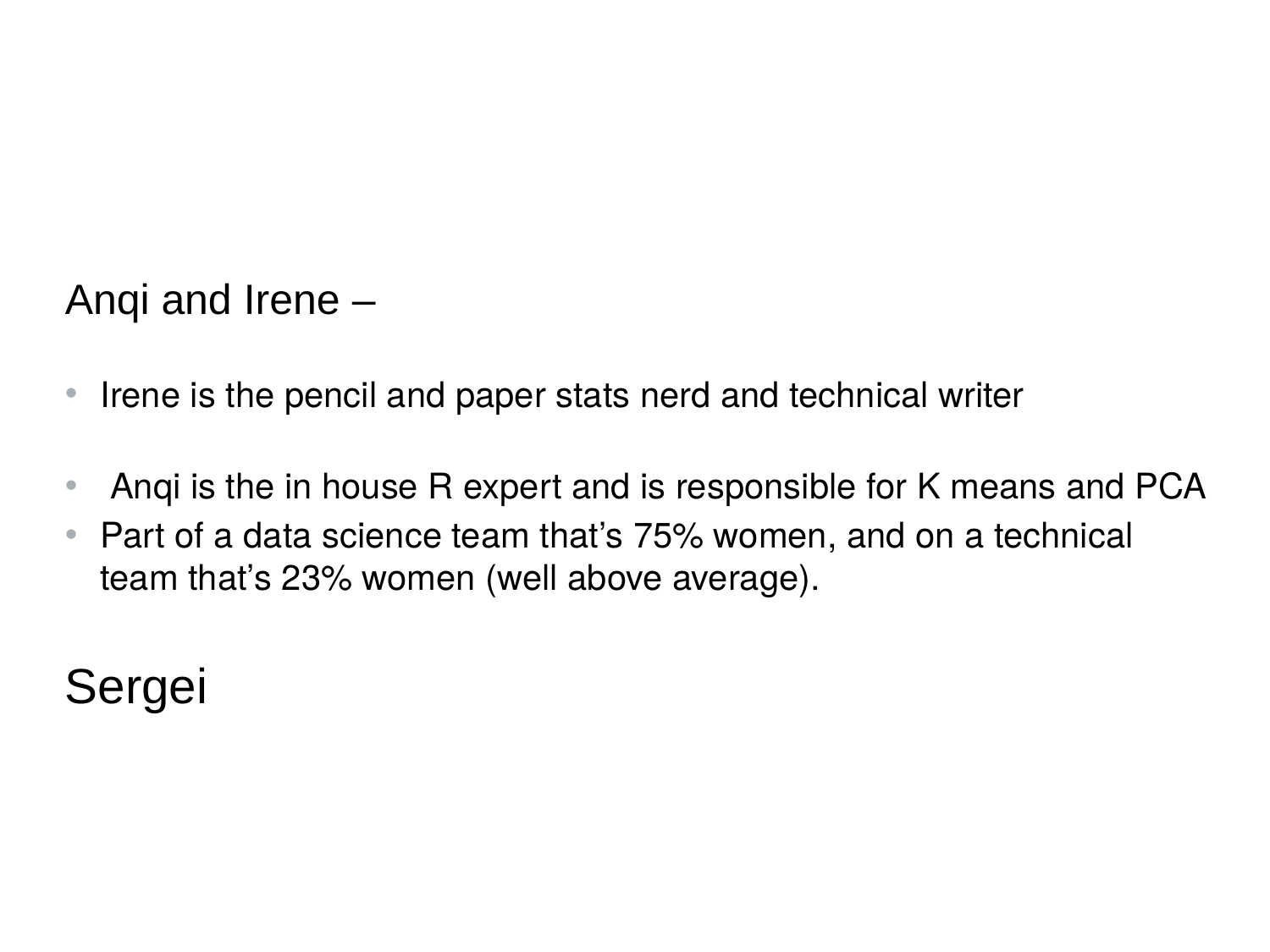

#
Anqi and Irene –
Irene is the pencil and paper stats nerd and technical writer
 Anqi is the in house R expert and is responsible for K means and PCA
Part of a data science team that’s 75% women, and on a technical team that’s 23% women (well above average).

Sergei